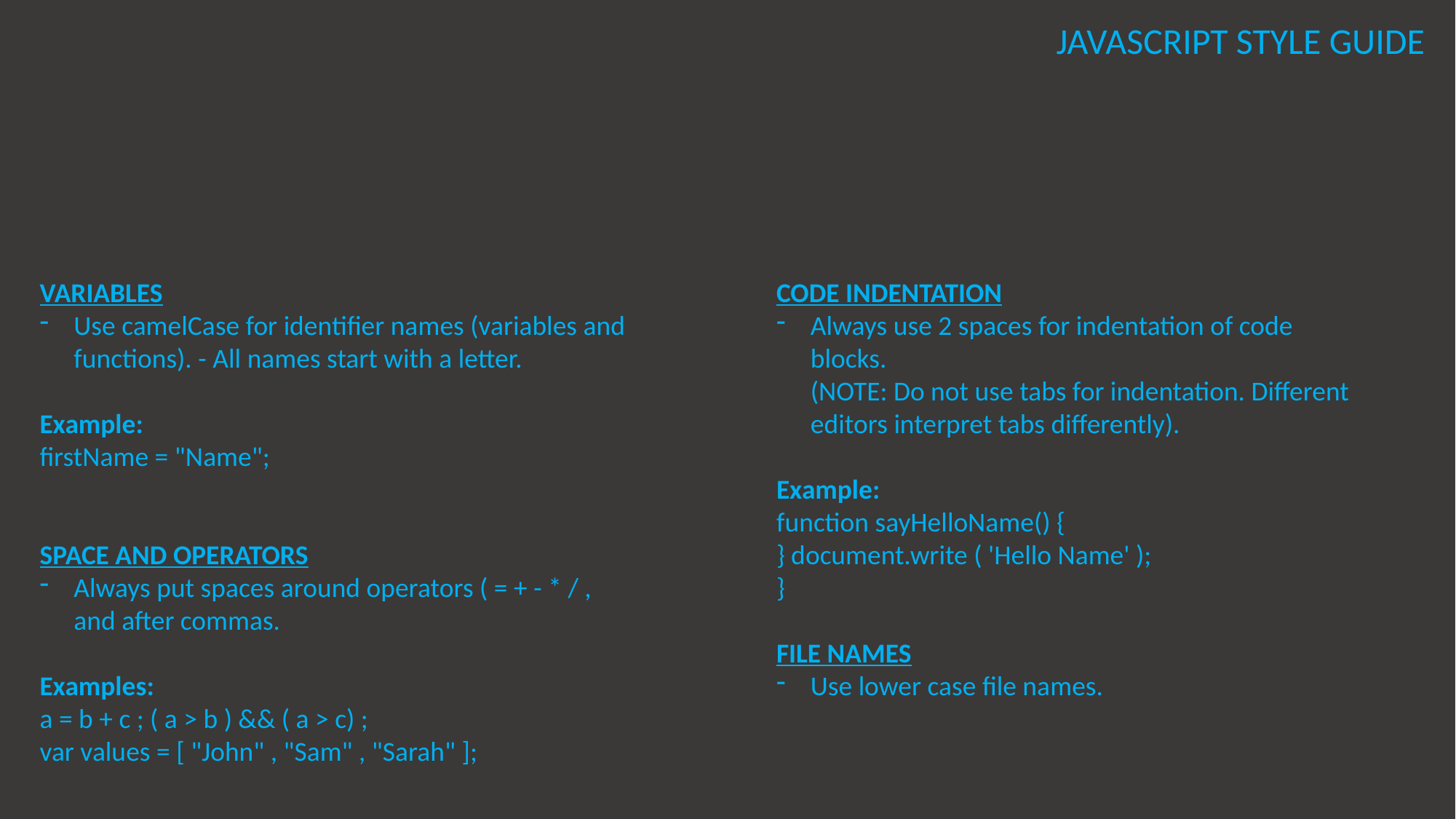

JAVASCRIPT STYLE GUIDE

VARIABLES
Use camelCase for identifier names (variables and functions). - All names start with a letter.

Example:
firstName = "Name";

SPACE AND OPERATORS
Always put spaces around operators ( = + - * / , and after commas.

Examples:
a = b + c ; ( a > b ) && ( a > c) ;
var values = [ "John" , "Sam" , "Sarah" ];

CODE INDENTATION
Always use 2 spaces for indentation of code blocks.
(NOTE: Do not use tabs for indentation. Different editors interpret tabs differently).

Example:
function sayHelloName() {
} document.write ( 'Hello Name' );
}

FILE NAMES
Use lower case file names.